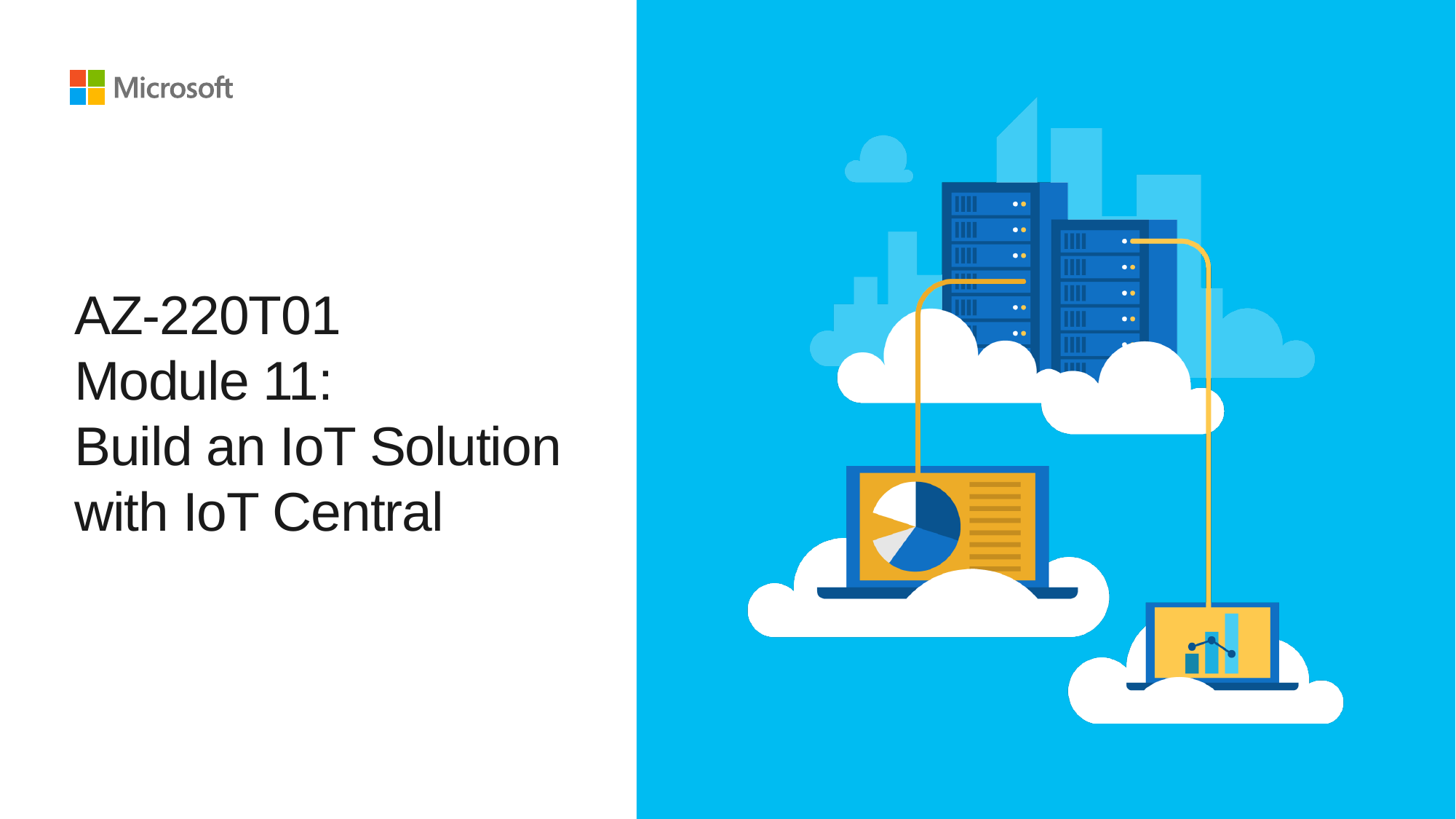

# AZ-220T01 Module 11: Build an IoT Solution with IoT Central